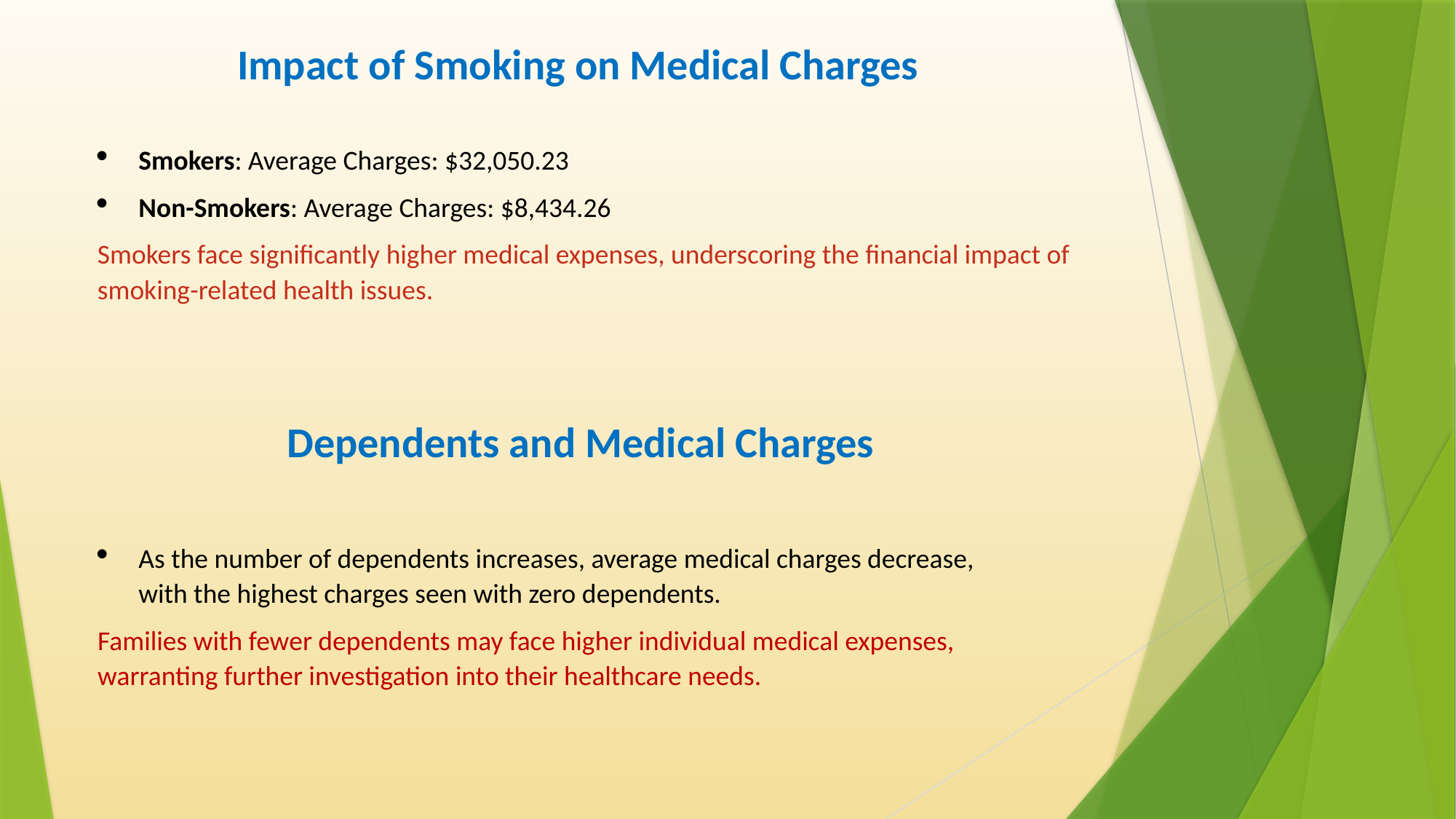

Impact of Smoking on Medical Charges
Smokers: Average Charges: $32,050.23
Non-Smokers: Average Charges: $8,434.26
Smokers face significantly higher medical expenses, underscoring the financial impact of smoking-related health issues.

Dependents and Medical Charges

As the number of dependents increases, average medical charges decrease, with the highest charges seen with zero dependents.
Families with fewer dependents may face higher individual medical expenses, warranting further investigation into their healthcare needs.